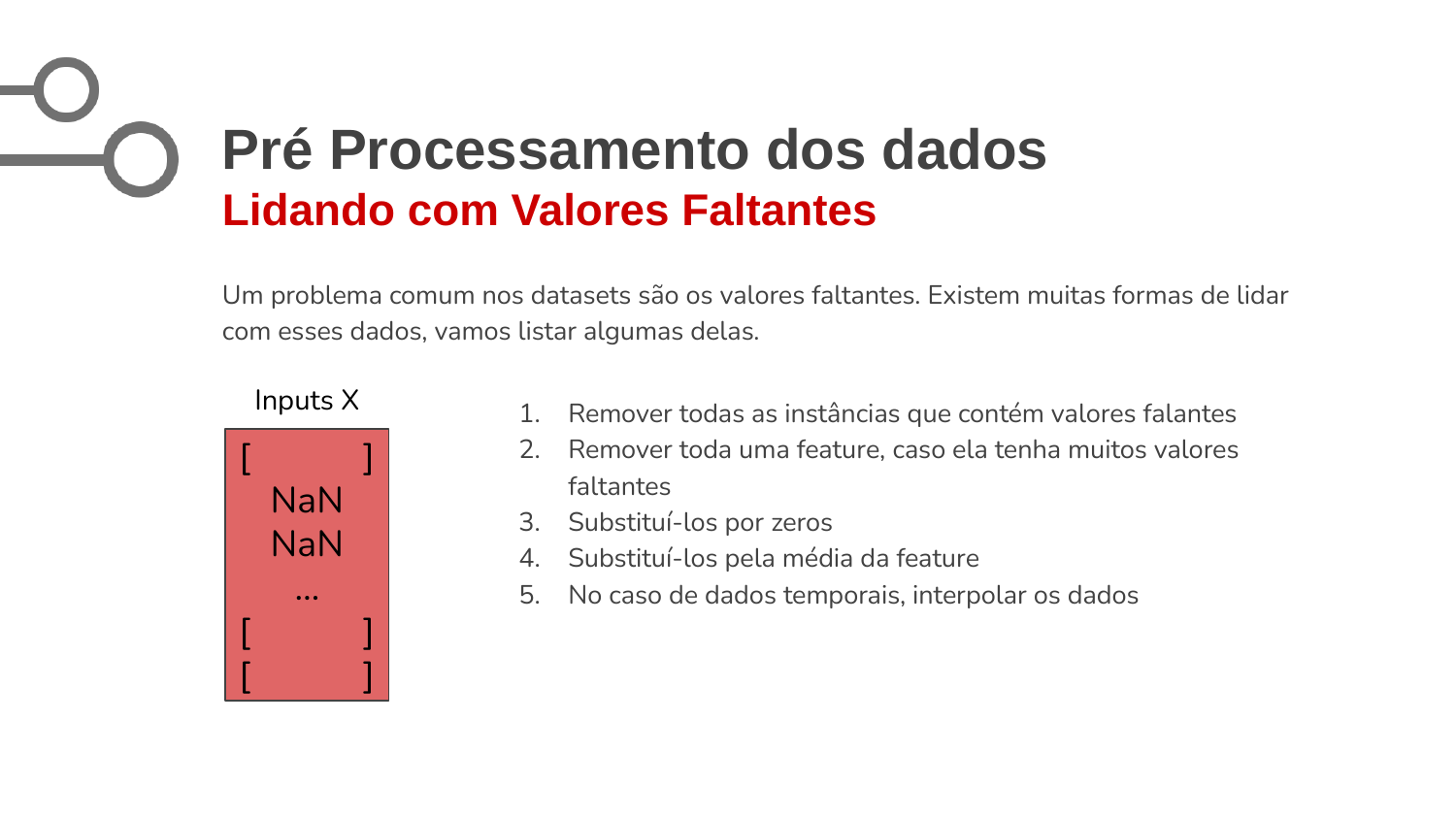

# Pré Processamento dos dados Lidando com Valores Faltantes

Um problema comum nos datasets são os valores faltantes. Existem muitas formas de lidar com esses dados, vamos listar algumas delas.
Inputs X
Remover todas as instâncias que contém valores falantes
Remover toda uma feature, caso ela tenha muitos valores faltantes
Substituí-los por zeros
Substituí-los pela média da feature
No caso de dados temporais, interpolar os dados
[            ]
NaN
NaN
…
[            ]
[            ]